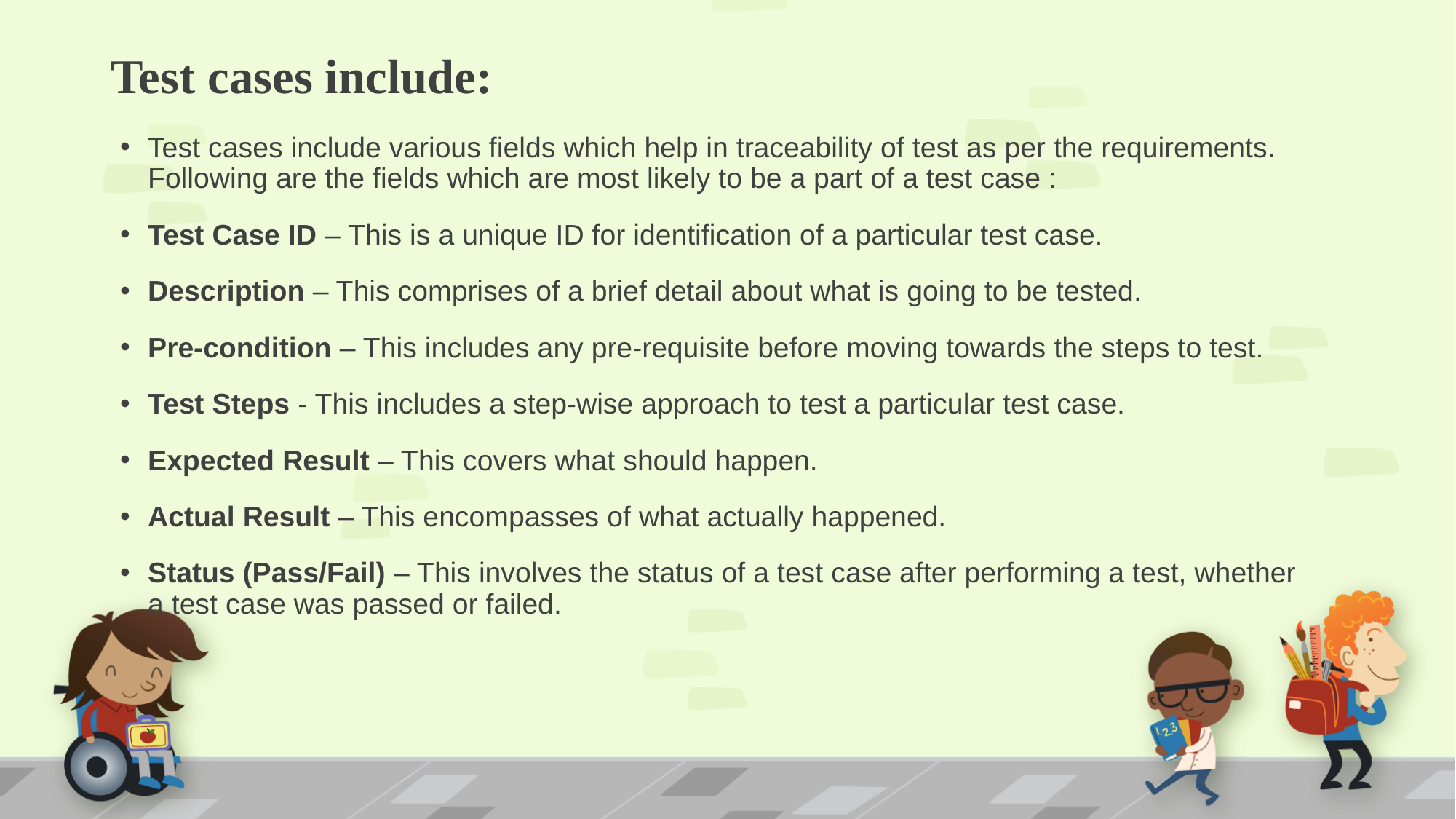

# Test cases include:
Test cases include various fields which help in traceability of test as per the requirements. Following are the fields which are most likely to be a part of a test case :
Test Case ID – This is a unique ID for identification of a particular test case.
Description – This comprises of a brief detail about what is going to be tested.
Pre-condition – This includes any pre-requisite before moving towards the steps to test.
Test Steps - This includes a step-wise approach to test a particular test case.
Expected Result – This covers what should happen.
Actual Result – This encompasses of what actually happened.
Status (Pass/Fail) – This involves the status of a test case after performing a test, whether a test case was passed or failed.